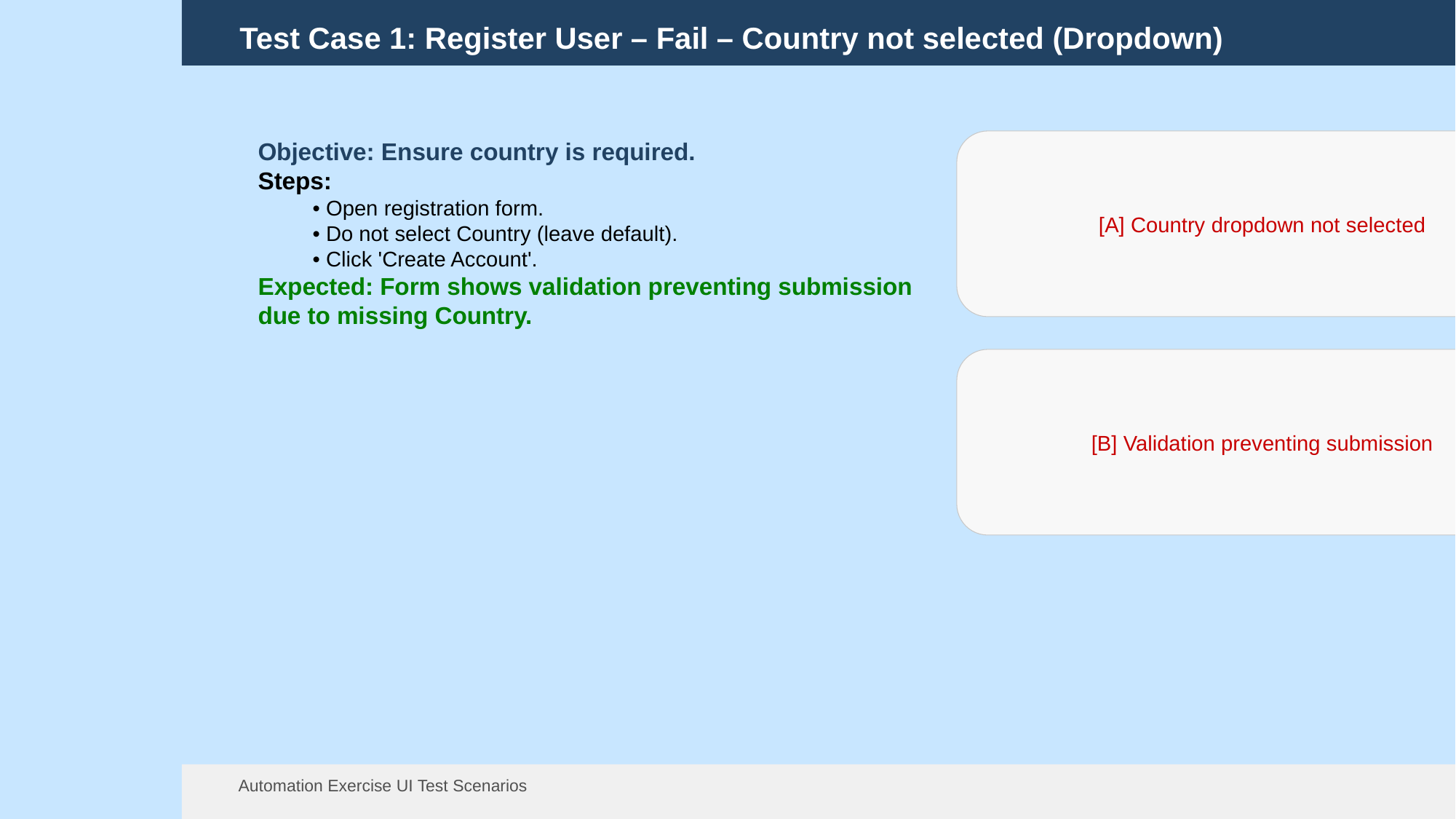

Test Case 1: Register User – Fail – Country not selected (Dropdown)
[A] Country dropdown not selected
Objective: Ensure country is required.
Steps:
• Open registration form.
• Do not select Country (leave default).
• Click 'Create Account'.
Expected: Form shows validation preventing submission due to missing Country.
[B] Validation preventing submission

Automation Exercise UI Test Scenarios
13 Aug 2025